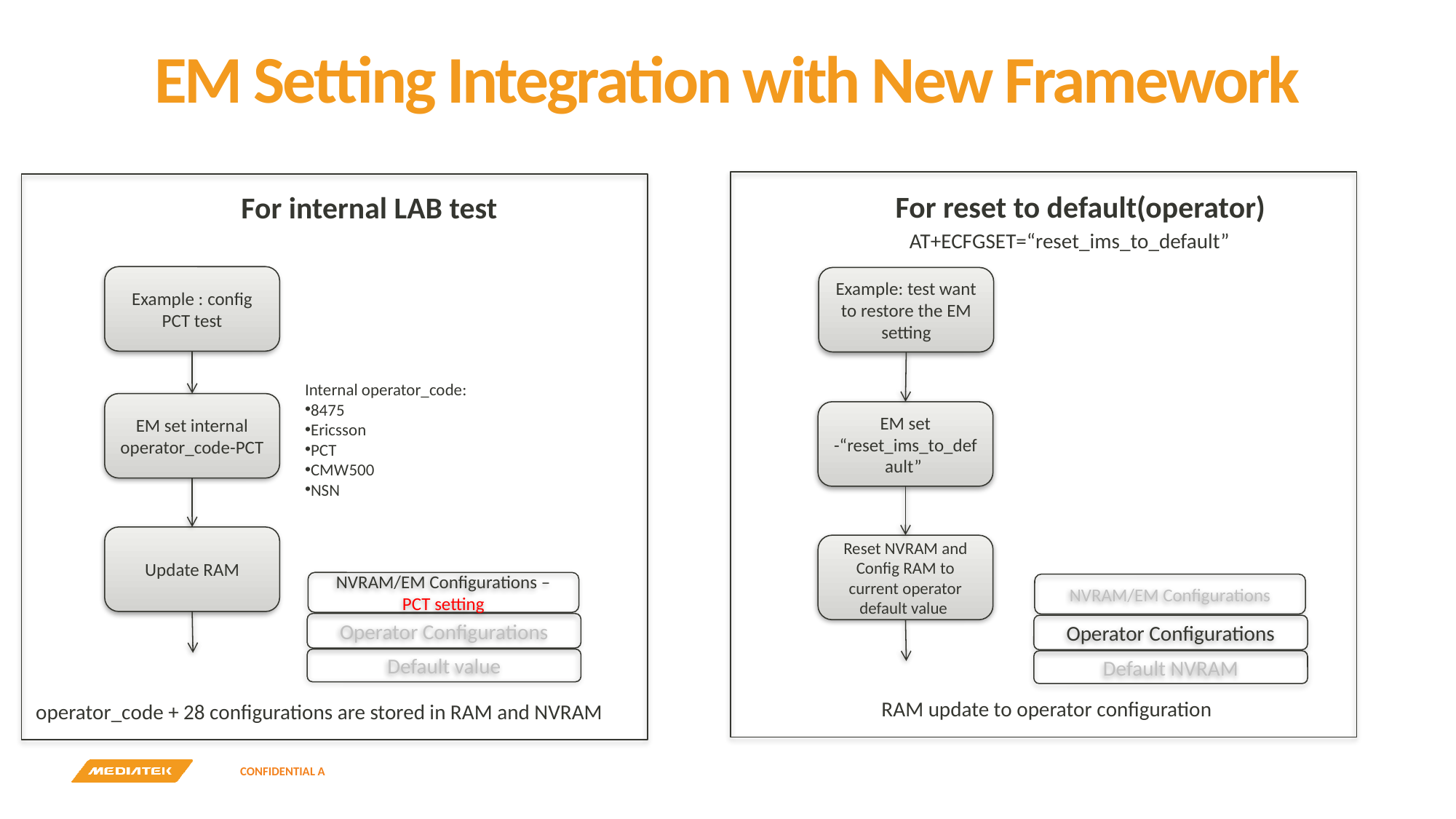

# EM Setting Integration with New Framework

For reset to default(operator)
For internal LAB test
AT+ECFGSET=“reset_ims_to_default”
Example : config PCT test
Example: test want to restore the EM setting
Internal operator_code:
8475
Ericsson
PCT
CMW500
NSN
EM set internal operator_code-PCT
EM set -“reset_ims_to_default”
Update RAM
Reset NVRAM and
Config RAM to current operator default value
NVRAM/EM Configurations – PCT setting
NVRAM/EM Configurations
Operator Configurations
Operator Configurations
Default value
Default NVRAM
RAM update to operator configuration
operator_code + 28 configurations are stored in RAM and NVRAM